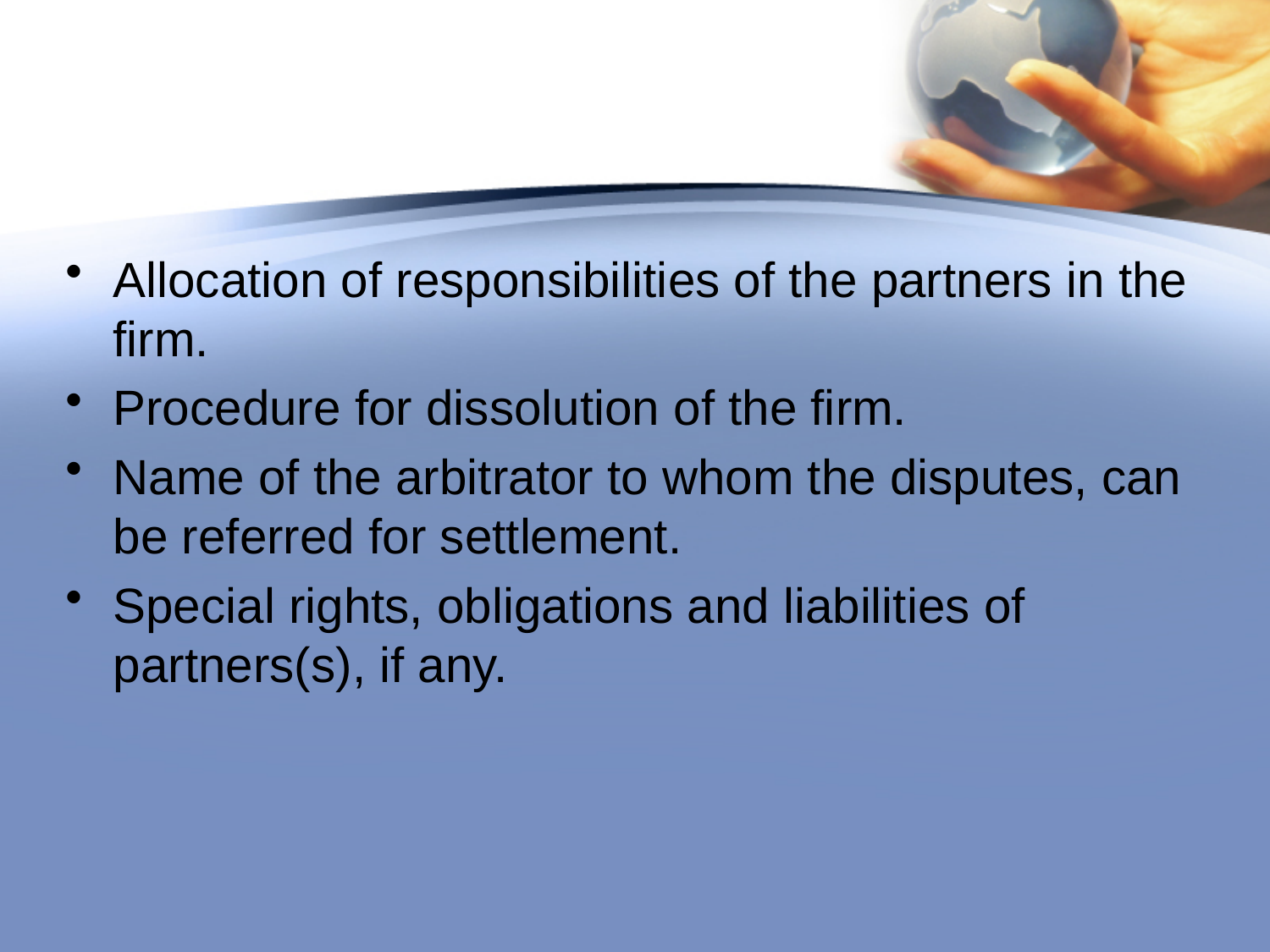

#
Allocation of responsibilities of the partners in the firm.
Procedure for dissolution of the firm.
Name of the arbitrator to whom the disputes, can be referred for settlement.
Special rights, obligations and liabilities of partners(s), if any.